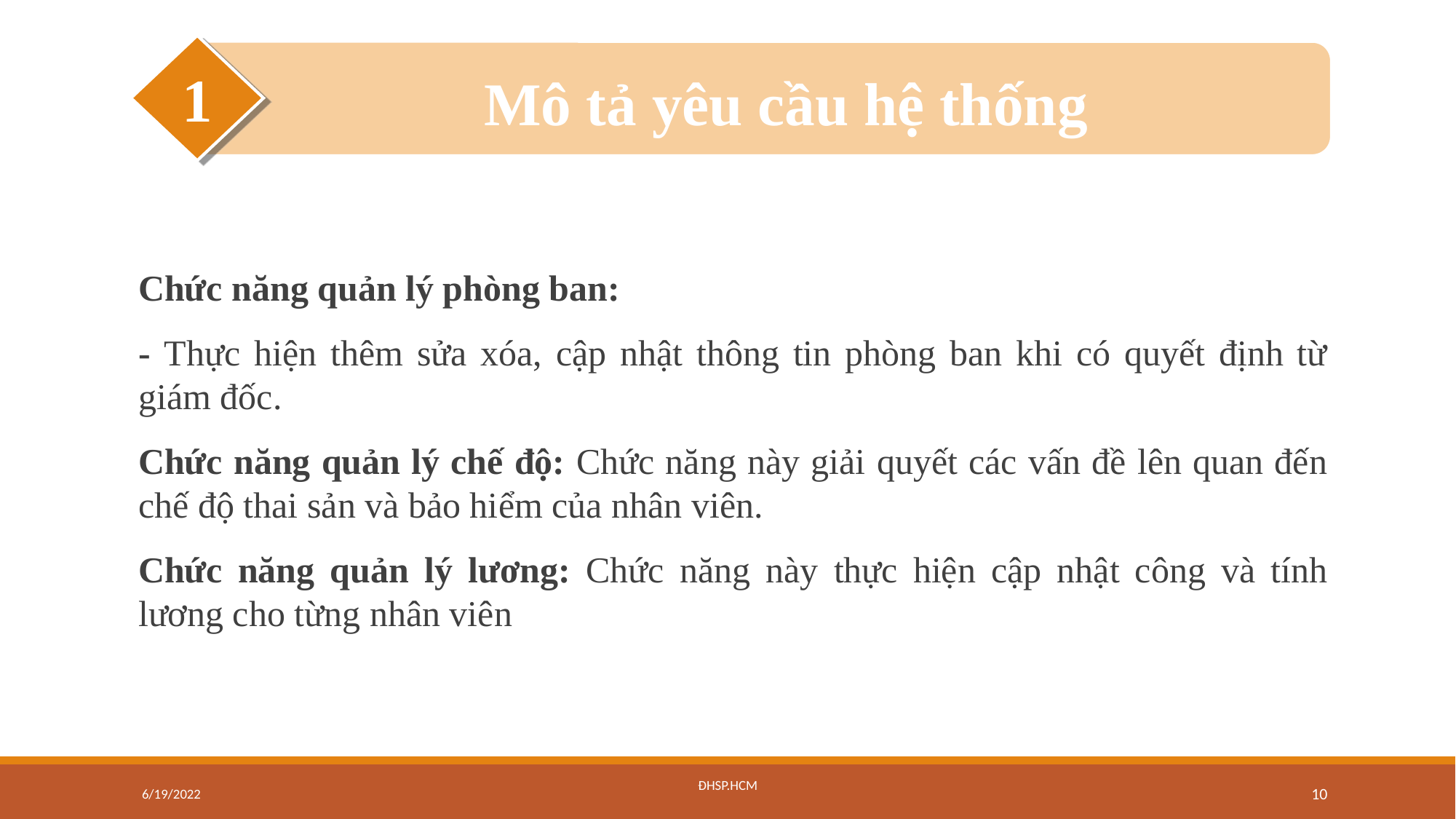

#

1
Mô tả yêu cầu hệ thống

Chức năng quản lý phòng ban:
- Thực hiện thêm sửa xóa, cập nhật thông tin phòng ban khi có quyết định từ giám đốc.
Chức năng quản lý chế độ: Chức năng này giải quyết các vấn đề lên quan đến chế độ thai sản và bảo hiểm của nhân viên.
Chức năng quản lý lương: Chức năng này thực hiện cập nhật công và tính lương cho từng nhân viên
6/19/2022
ĐHSP.HCM

10